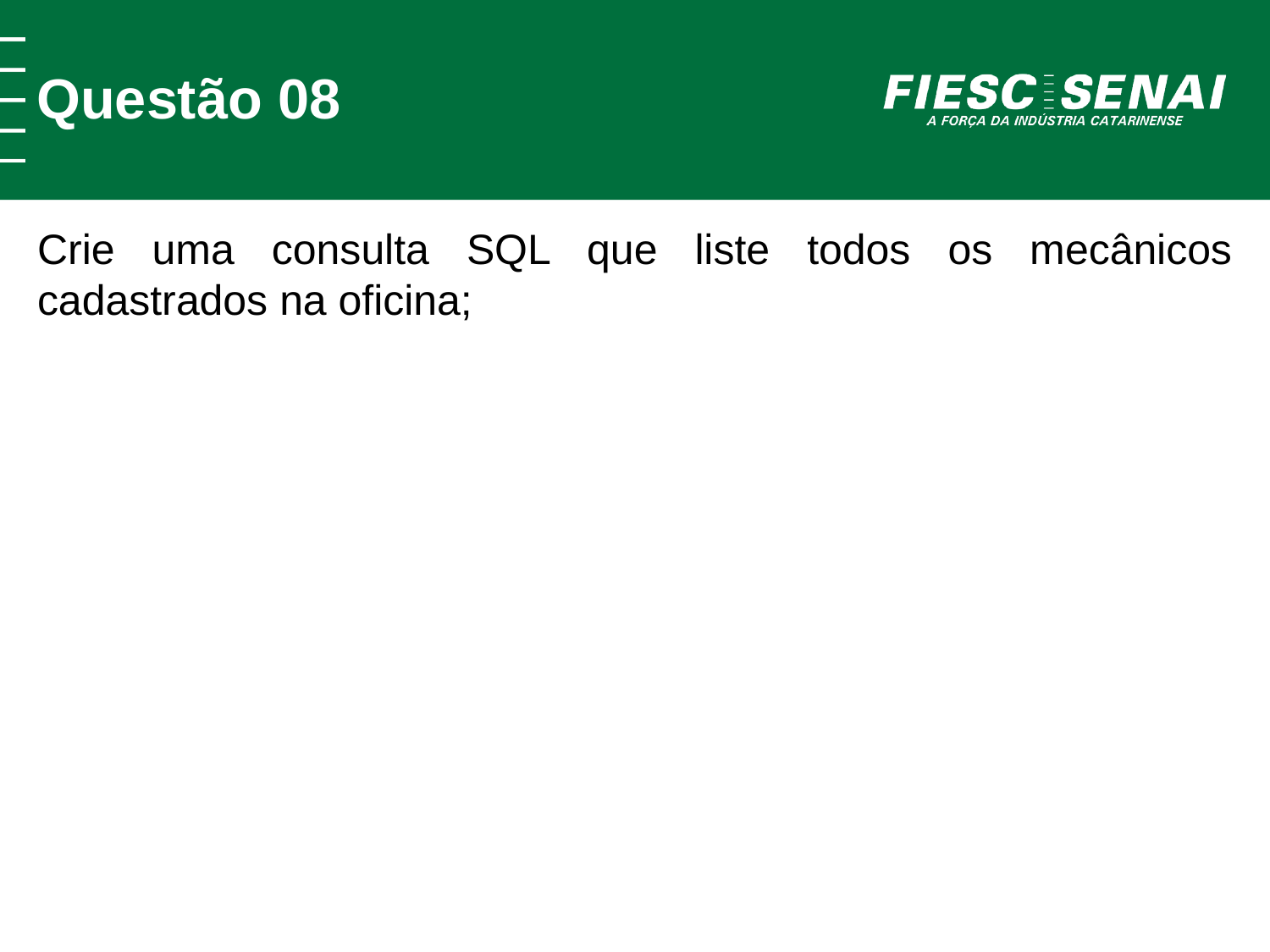

Questão 08
Crie uma consulta SQL que liste todos os mecânicos cadastrados na oficina;